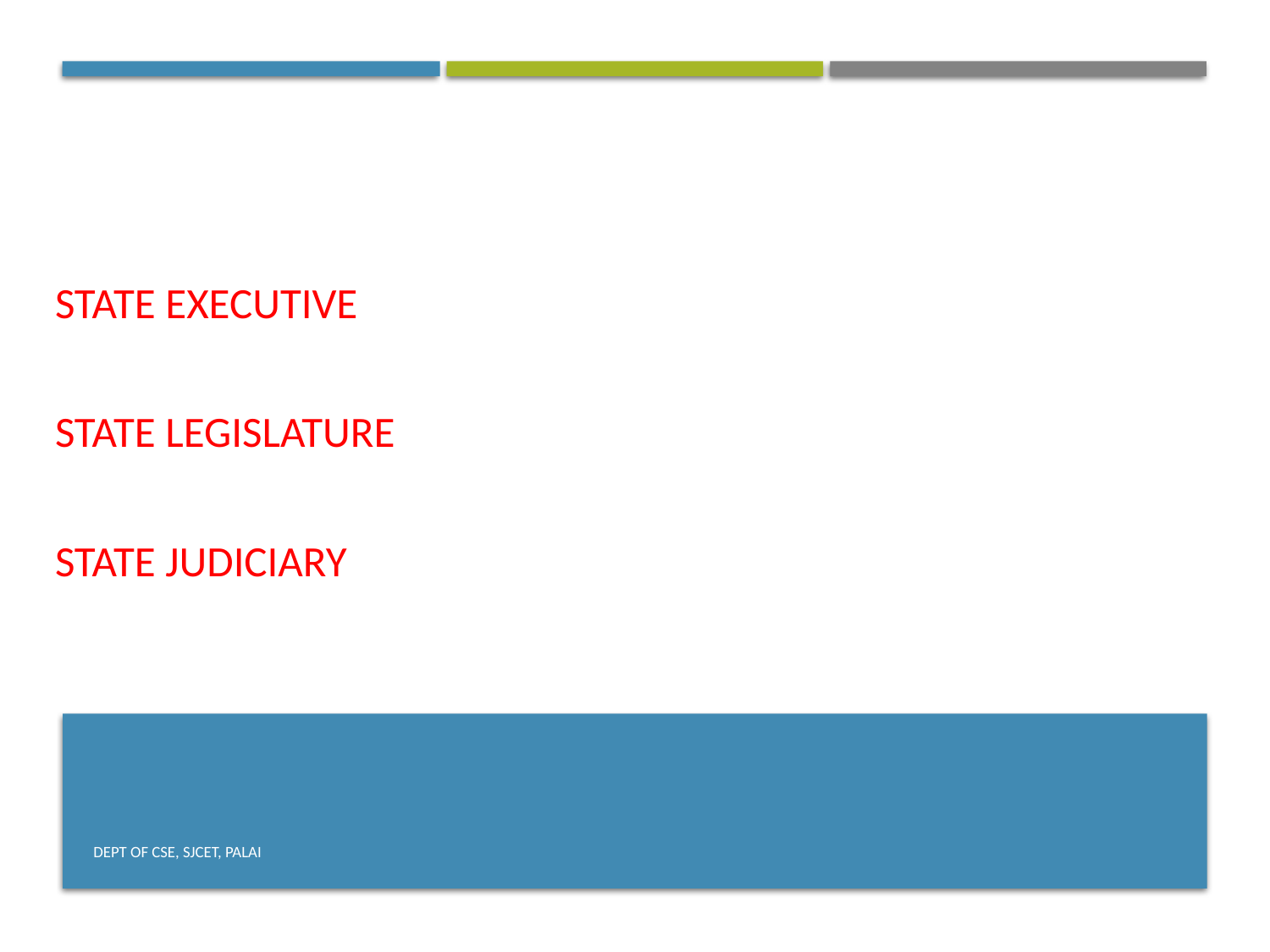

# State EXECUTIVE state legislature state JUDICIARY

Dept of CSE, SJCET, Palai